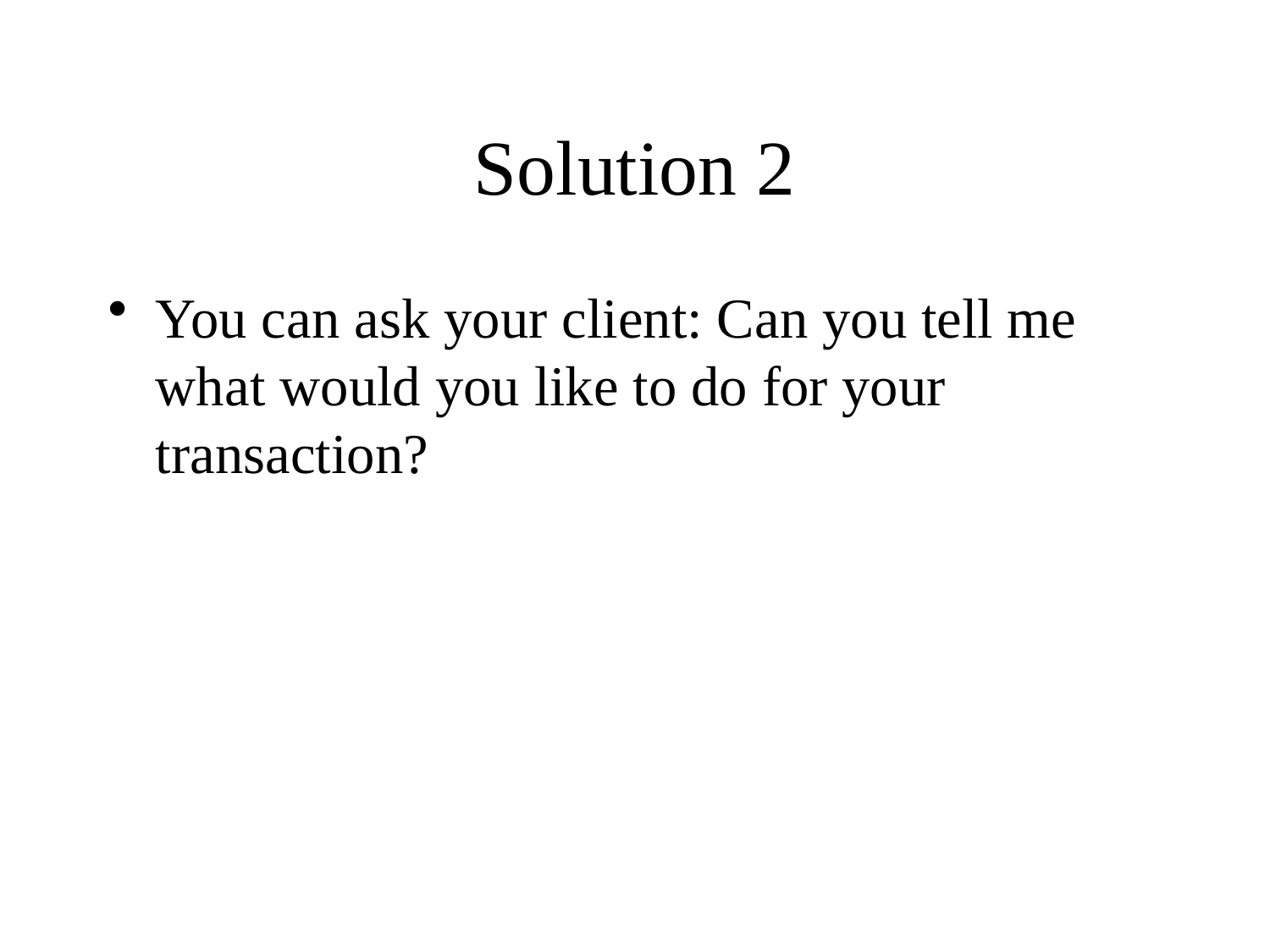

# Solution 2
You can ask your client: Can you tell me what would you like to do for your transaction?